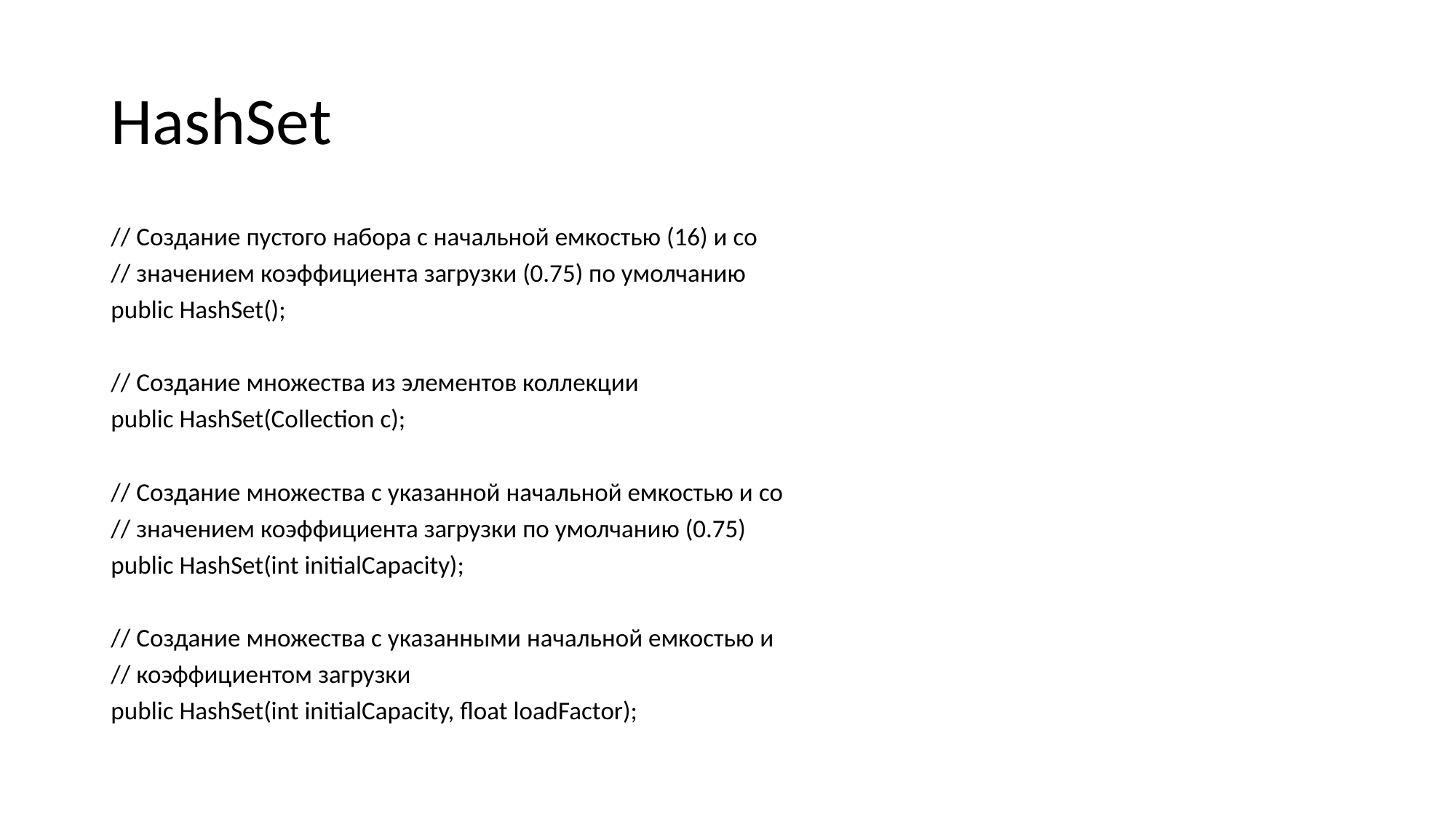

# HashSet
// Создание пустого набора с начальной емкостью (16) и со
// значением коэффициента загрузки (0.75) по умолчанию
public HashSet();

// Создание множества из элементов коллекции
public HashSet(Collection c);

// Создание множества с указанной начальной емкостью и со
// значением коэффициента загрузки по умолчанию (0.75)
public HashSet(int initialCapacity);

// Создание множества с указанными начальной емкостью и
// коэффициентом загрузки
public HashSet(int initialCapacity, float loadFactor);